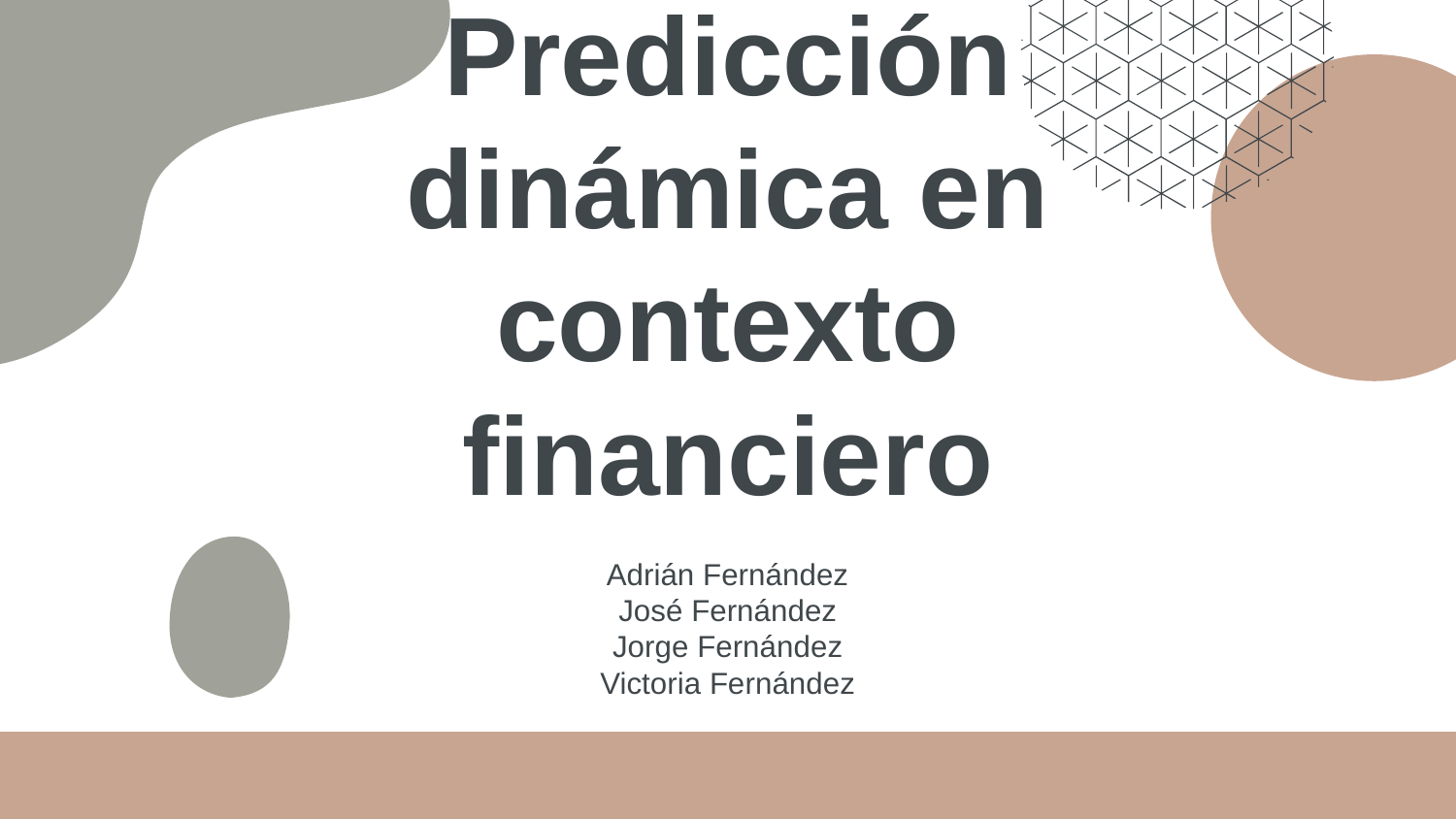

# Predicción dinámica en contexto financiero
Adrián Fernández
José Fernández
Jorge Fernández
Victoria Fernández